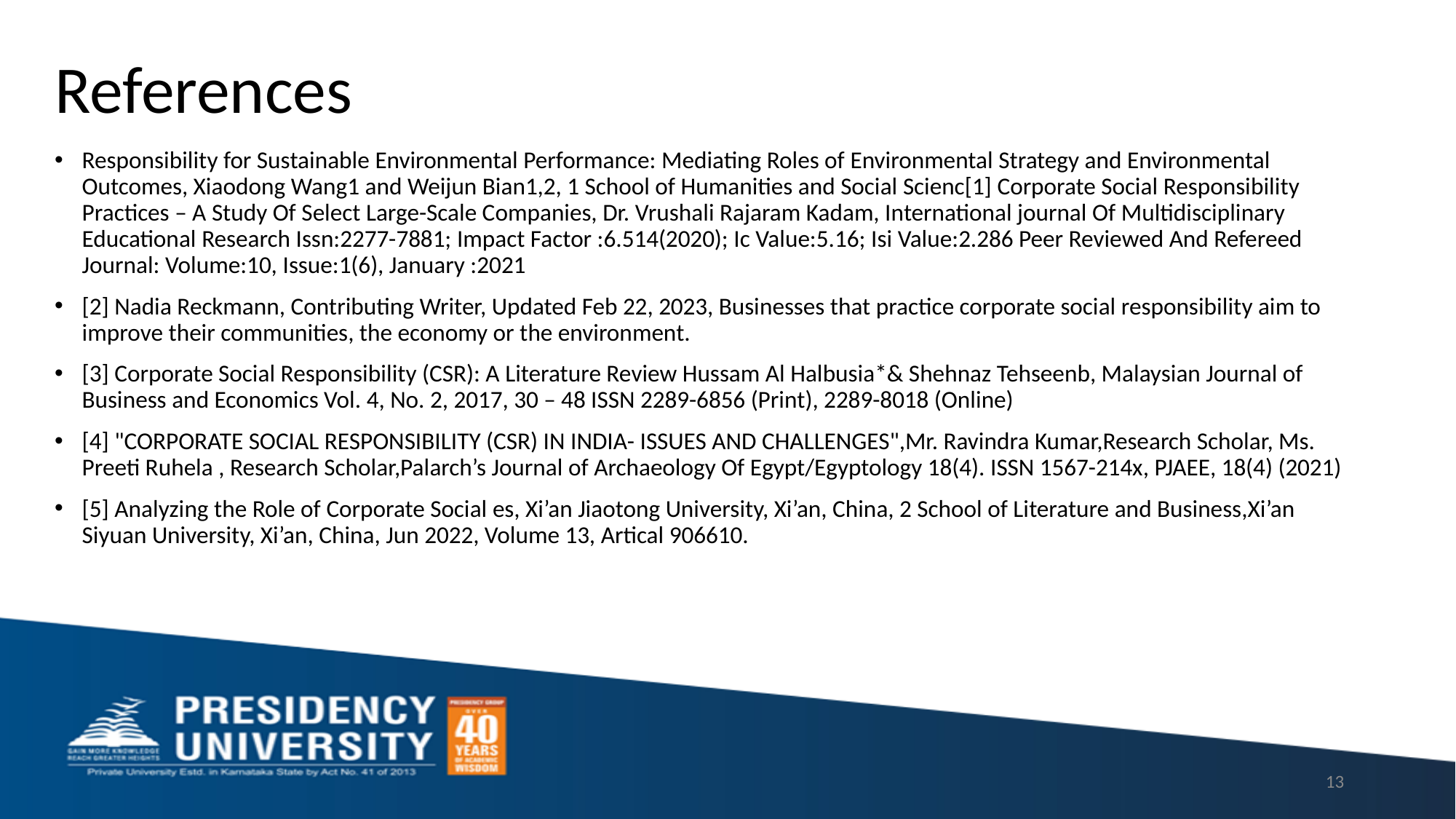

# References
Responsibility for Sustainable Environmental Performance: Mediating Roles of Environmental Strategy and Environmental Outcomes, Xiaodong Wang1 and Weijun Bian1,2, 1 School of Humanities and Social Scienc[1] Corporate Social Responsibility Practices – A Study Of Select Large-Scale Companies, Dr. Vrushali Rajaram Kadam, International journal Of Multidisciplinary Educational Research Issn:2277-7881; Impact Factor :6.514(2020); Ic Value:5.16; Isi Value:2.286 Peer Reviewed And Refereed Journal: Volume:10, Issue:1(6), January :2021
[2] Nadia Reckmann, Contributing Writer, Updated Feb 22, 2023, Businesses that practice corporate social responsibility aim to improve their communities, the economy or the environment.
[3] Corporate Social Responsibility (CSR): A Literature Review Hussam Al Halbusia*& Shehnaz Tehseenb, Malaysian Journal of Business and Economics Vol. 4, No. 2, 2017, 30 – 48 ISSN 2289-6856 (Print), 2289-8018 (Online)
[4] "CORPORATE SOCIAL RESPONSIBILITY (CSR) IN INDIA- ISSUES AND CHALLENGES",Mr. Ravindra Kumar,Research Scholar, Ms. Preeti Ruhela , Research Scholar,Palarch’s Journal of Archaeology Of Egypt/Egyptology 18(4). ISSN 1567-214x, PJAEE, 18(4) (2021)
[5] Analyzing the Role of Corporate Social es, Xi’an Jiaotong University, Xi’an, China, 2 School of Literature and Business,Xi’an Siyuan University, Xi’an, China, Jun 2022, Volume 13, Artical 906610.

13